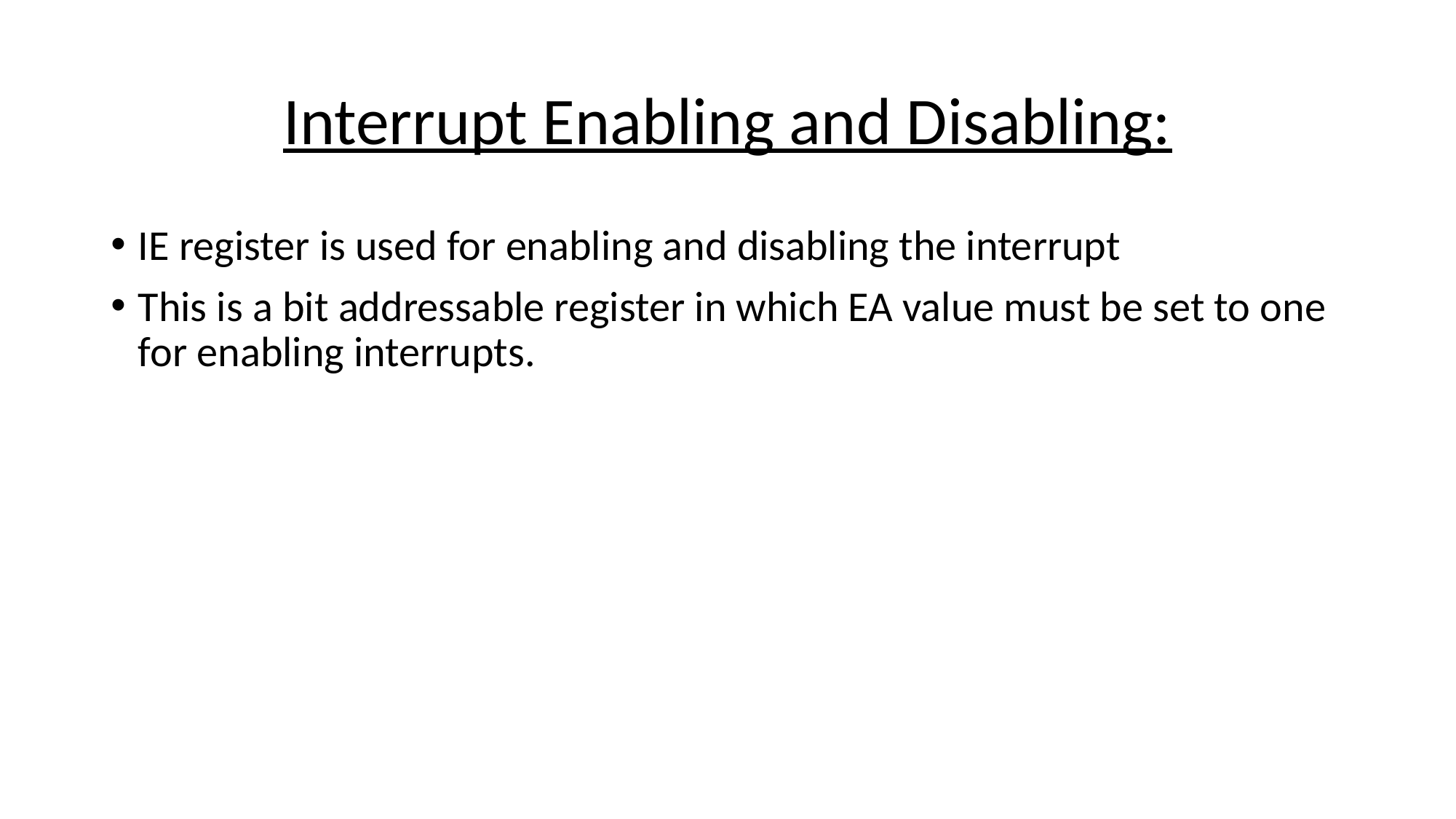

# Interrupt Enabling and Disabling:
IE register is used for enabling and disabling the interrupt
This is a bit addressable register in which EA value must be set to one for enabling interrupts.